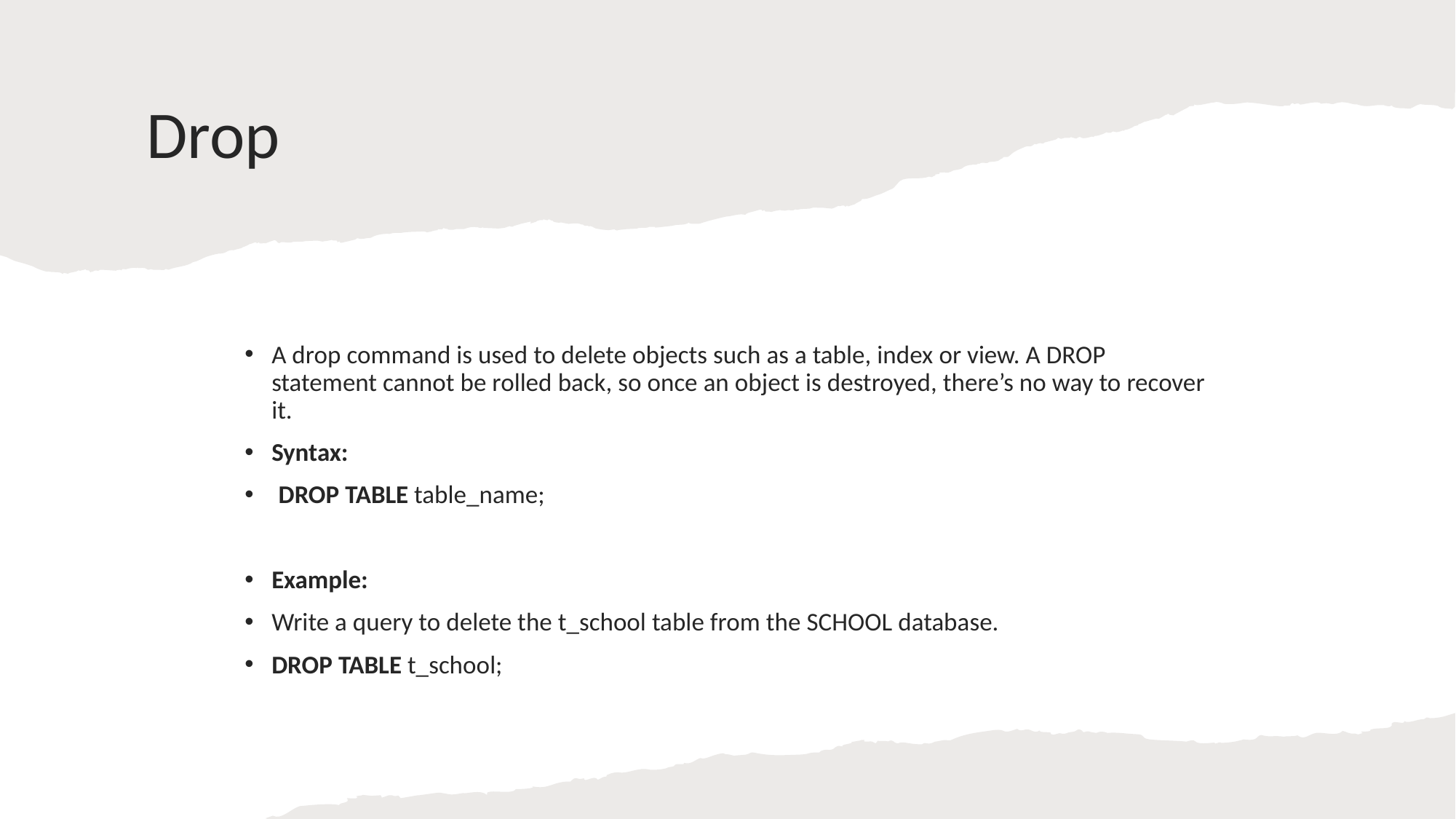

# Drop

A drop command is used to delete objects such as a table, index or view. A DROP statement cannot be rolled back, so once an object is destroyed, there’s no way to recover it.
Syntax:
DROP TABLE table_name;

Example:
Write a query to delete the t_school table from the SCHOOL database.
DROP TABLE t_school;